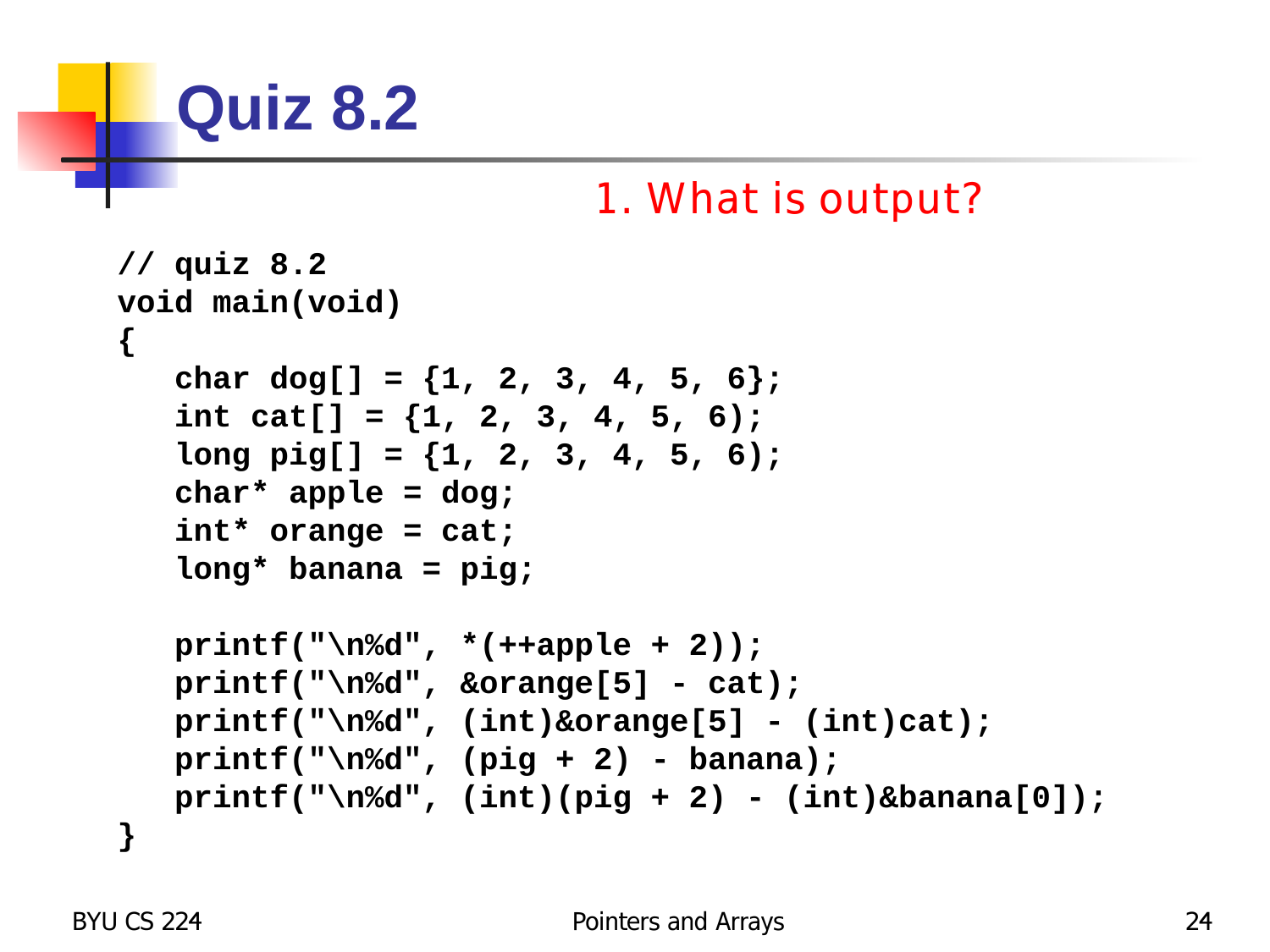

# Quiz 8.2
1. What is output?
// quiz 8.2
void main(void)
{
   char dog[] = {1, 2, 3, 4, 5, 6};
   int cat[] = {1, 2, 3, 4, 5, 6);
   long pig[] = {1, 2, 3, 4, 5, 6);
   char* apple = dog;
   int* orange = cat;
   long* banana = pig;

   printf("\n%d", *(++apple + 2));
   printf("\n%d", &orange[5] - cat);
   printf("\n%d", (int)&orange[5] - (int)cat);
   printf("\n%d", (pig + 2) - banana);
   printf("\n%d", (int)(pig + 2) - (int)&banana[0]);
}
BYU CS 224
Pointers and Arrays
24